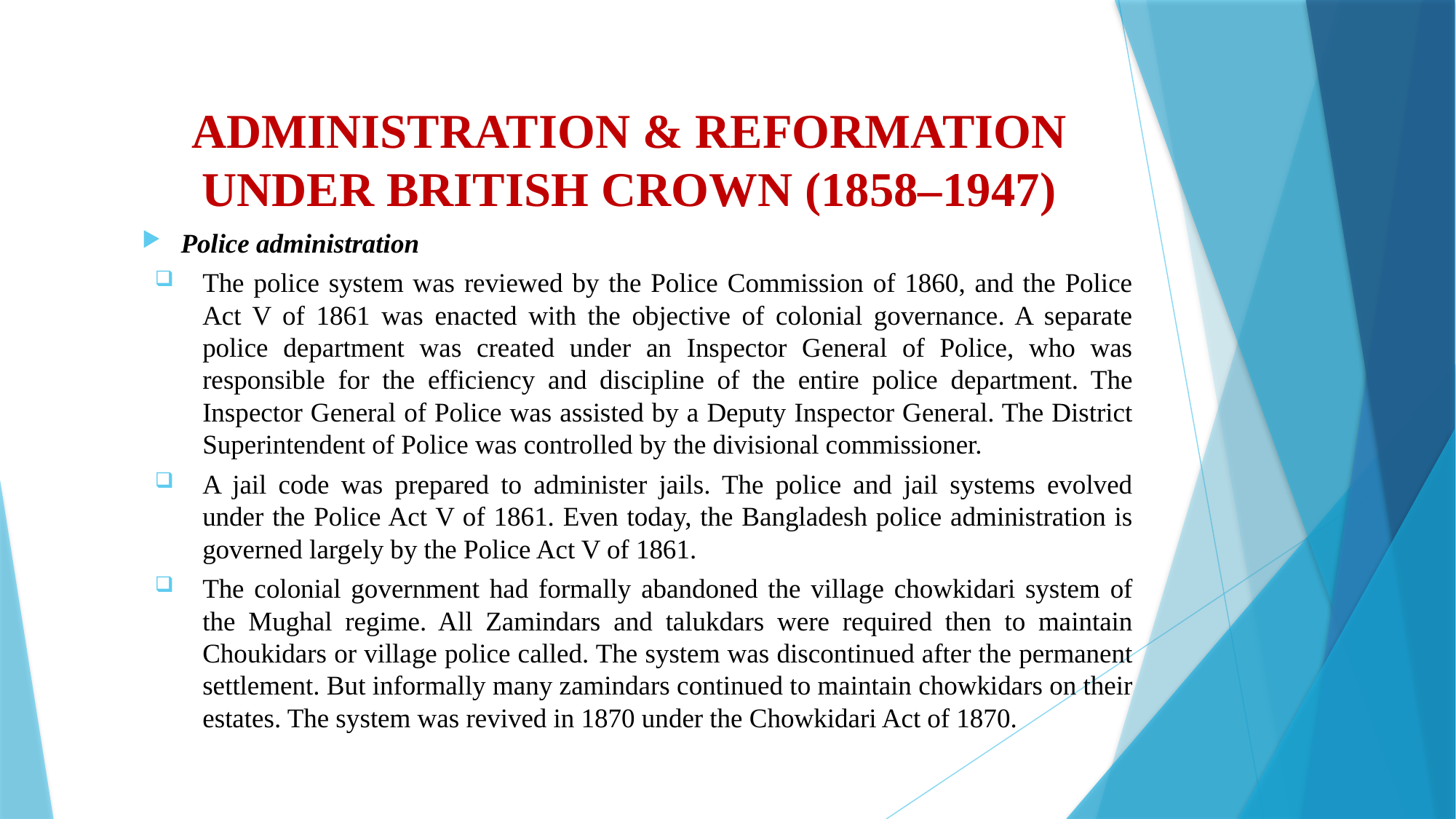

# ADMINISTRATION & REFORMATION UNDER BRITISH CROWN (1858–1947)
Police administration
The police system was reviewed by the Police Commission of 1860, and the Police Act V of 1861 was enacted with the objective of colonial governance. A separate police department was created under an Inspector General of Police, who was responsible for the efficiency and discipline of the entire police department. The Inspector General of Police was assisted by a Deputy Inspector General. The District Superintendent of Police was controlled by the divisional commissioner.
A jail code was prepared to administer jails. The police and jail systems evolved under the Police Act V of 1861. Even today, the Bangladesh police administration is governed largely by the Police Act V of 1861.
The colonial government had formally abandoned the village chowkidari system of the Mughal regime. All Zamindars and talukdars were required then to maintain Choukidars or village police called. The system was discontinued after the permanent settlement. But informally many zamindars continued to maintain chowkidars on their estates. The system was revived in 1870 under the Chowkidari Act of 1870.